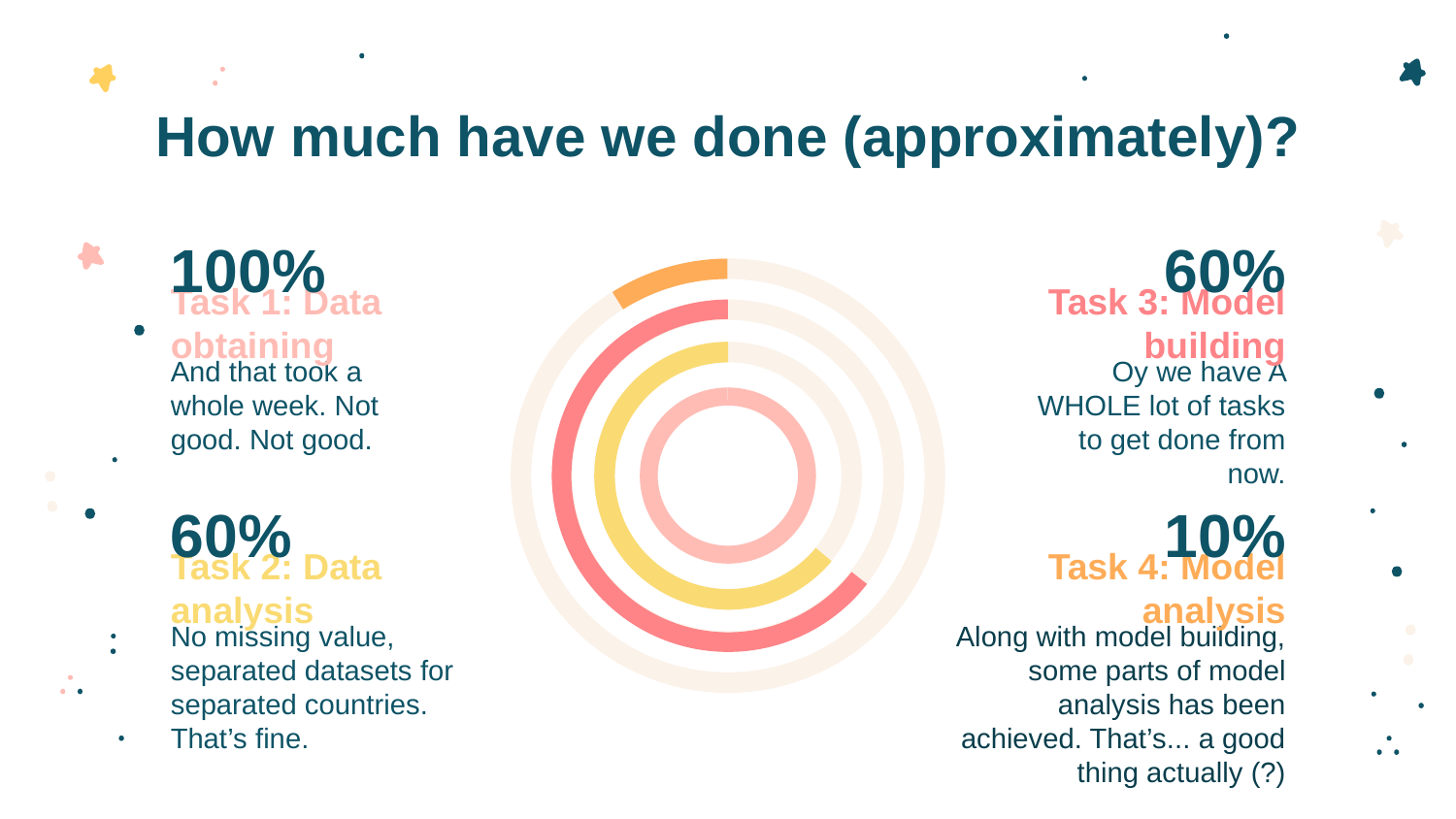

How much have we done (approximately)?
100%
60%

Task 1: Data obtaining
Task 3: Model building
And that took a whole week. Not good. Not good.
Oy we have A WHOLE lot of tasks to get done from now.

60%
10%
# Task 2: Data analysis
Task 4: Model analysis
No missing value, separated datasets for separated countries. That’s fine.
Along with model building, some parts of model analysis has been achieved. That’s... a good thing actually (?)